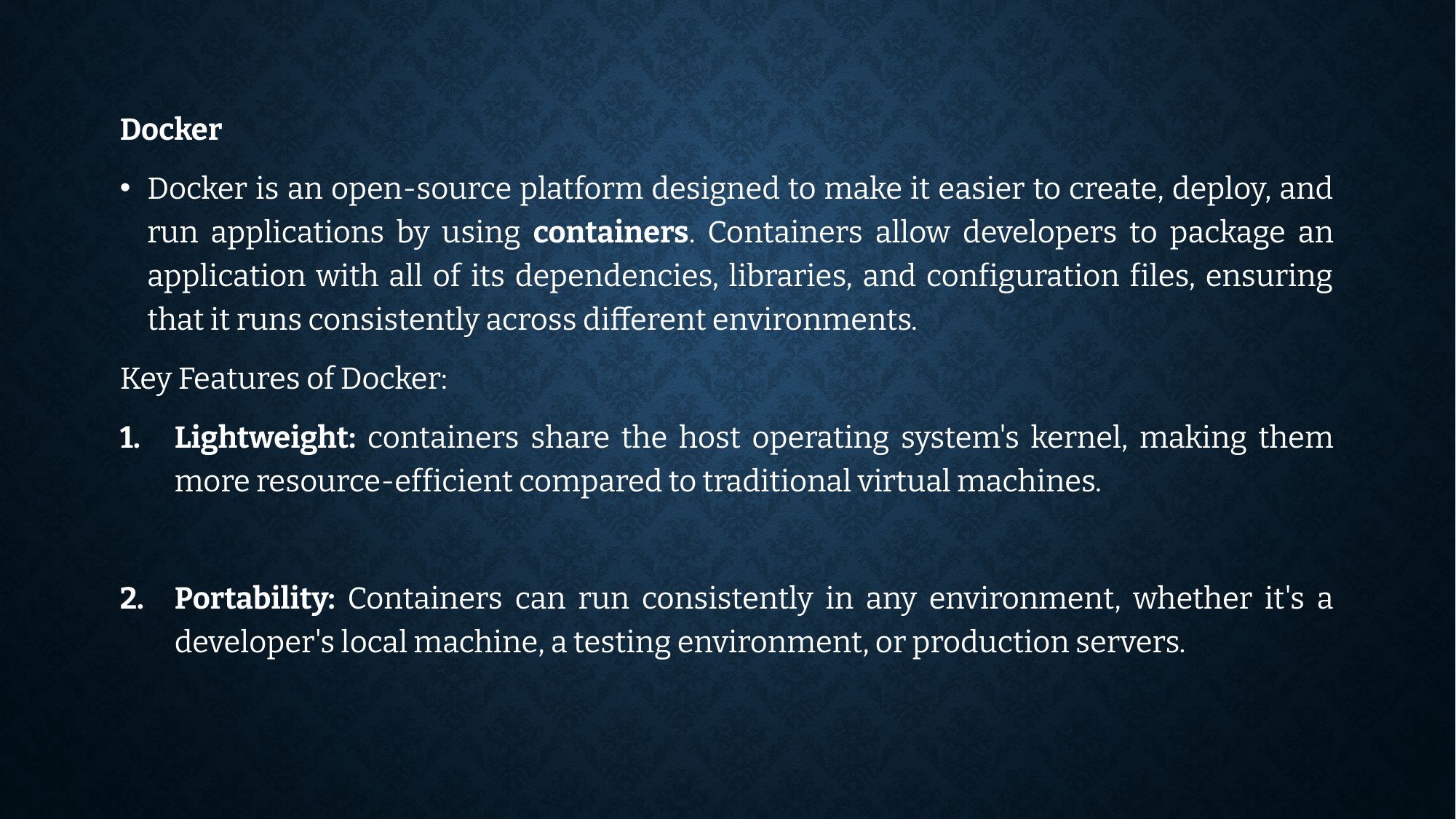

Docker
Docker is an open-source platform designed to make it easier to create, deploy, and run applications by using containers. Containers allow developers to package an application with all of its dependencies, libraries, and configuration files, ensuring that it runs consistently across different environments.
Key Features of Docker:
Lightweight: containers share the host operating system's kernel, making them more resource-efficient compared to traditional virtual machines.

Portability: Containers can run consistently in any environment, whether it's a developer's local machine, a testing environment, or production servers.